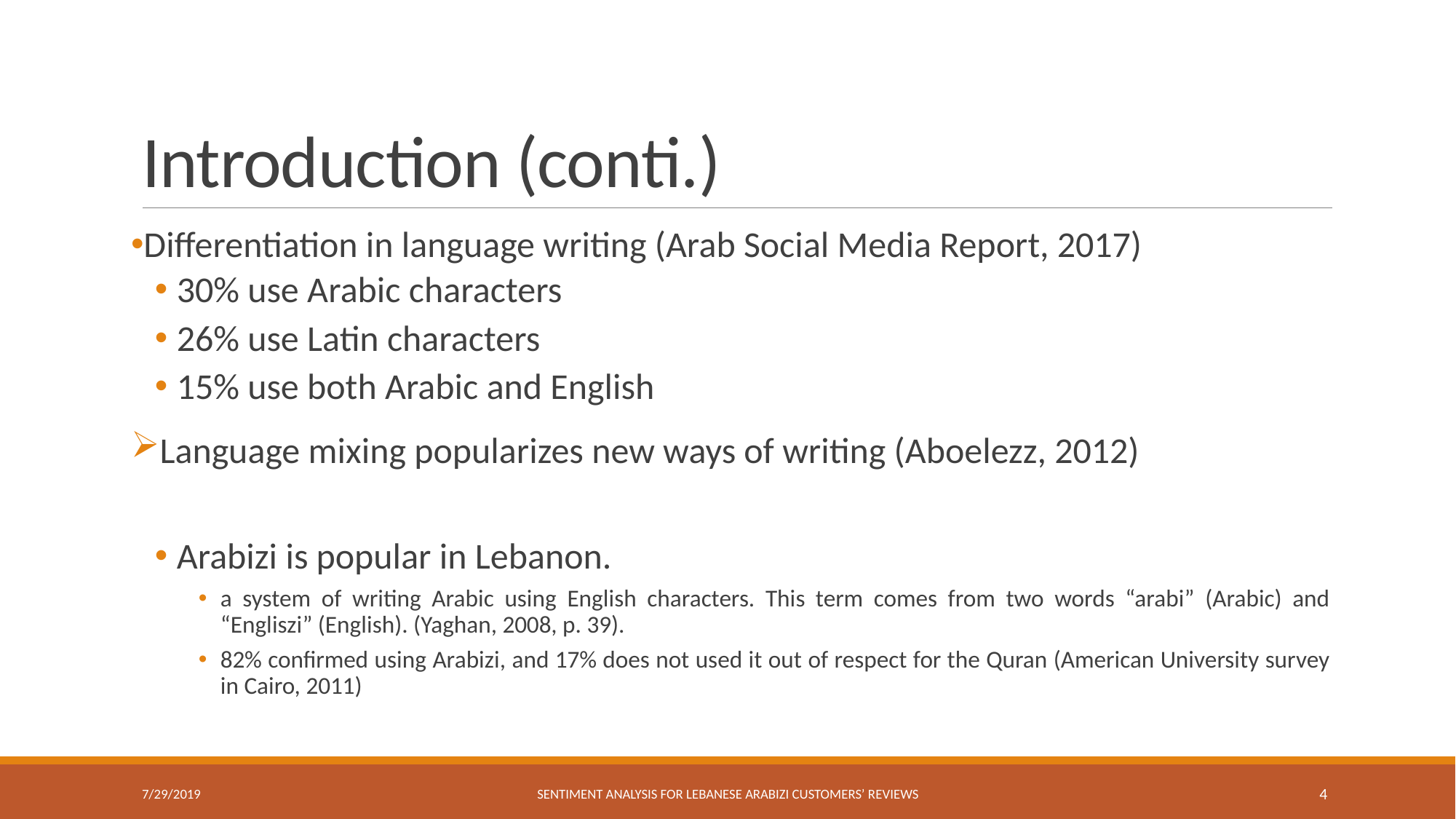

# Introduction (conti.)
Differentiation in language writing (Arab Social Media Report, 2017)
30% use Arabic characters
26% use Latin characters
15% use both Arabic and English
Language mixing popularizes new ways of writing (Aboelezz, 2012)

Arabizi is popular in Lebanon.
a system of writing Arabic using English characters. This term comes from two words “arabi” (Arabic) and “Engliszi” (English). (Yaghan, 2008, p. 39).
82% confirmed using Arabizi, and 17% does not used it out of respect for the Quran (American University survey in Cairo, 2011)
7/29/2019
Sentiment Analysis for Lebanese Arabizi Customers’ Reviews
4